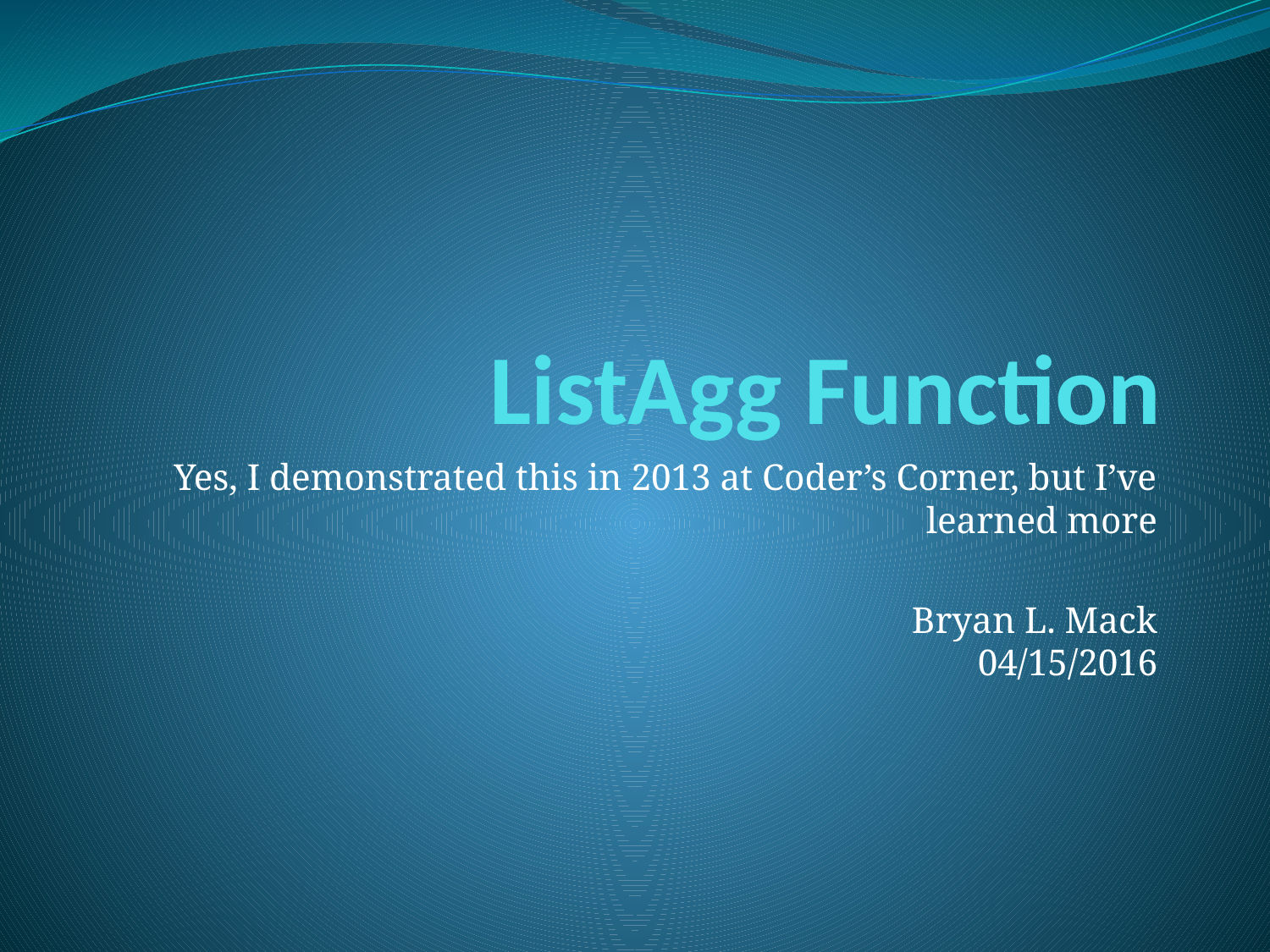

# ListAgg Function
Yes, I demonstrated this in 2013 at Coder’s Corner, but I’ve learned more

Bryan L. Mack
04/15/2016